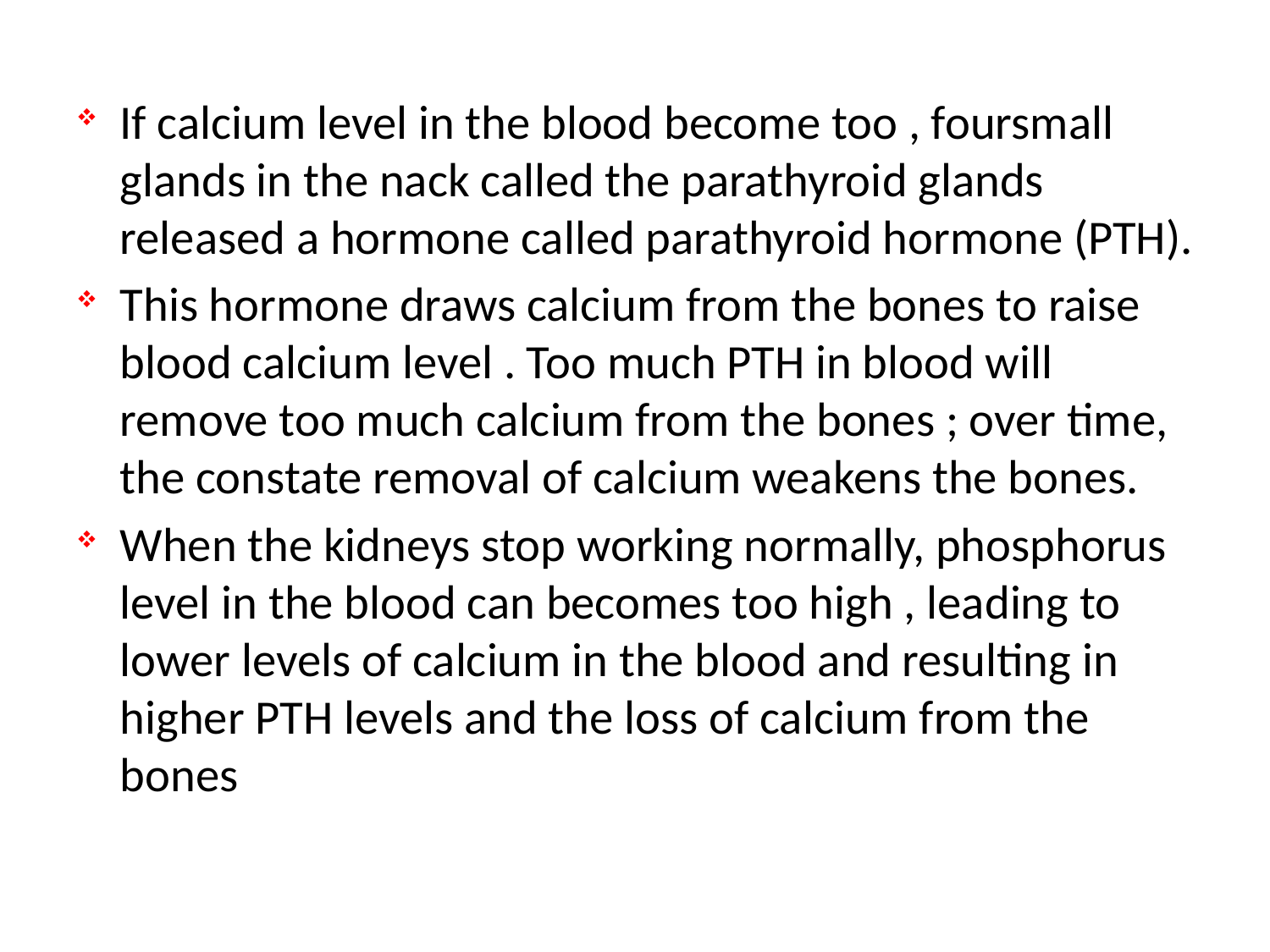

#
If calcium level in the blood become too , foursmall glands in the nack called the parathyroid glands released a hormone called parathyroid hormone (PTH).
This hormone draws calcium from the bones to raise blood calcium level . Too much PTH in blood will remove too much calcium from the bones ; over time, the constate removal of calcium weakens the bones.
When the kidneys stop working normally, phosphorus level in the blood can becomes too high , leading to lower levels of calcium in the blood and resulting in higher PTH levels and the loss of calcium from the bones